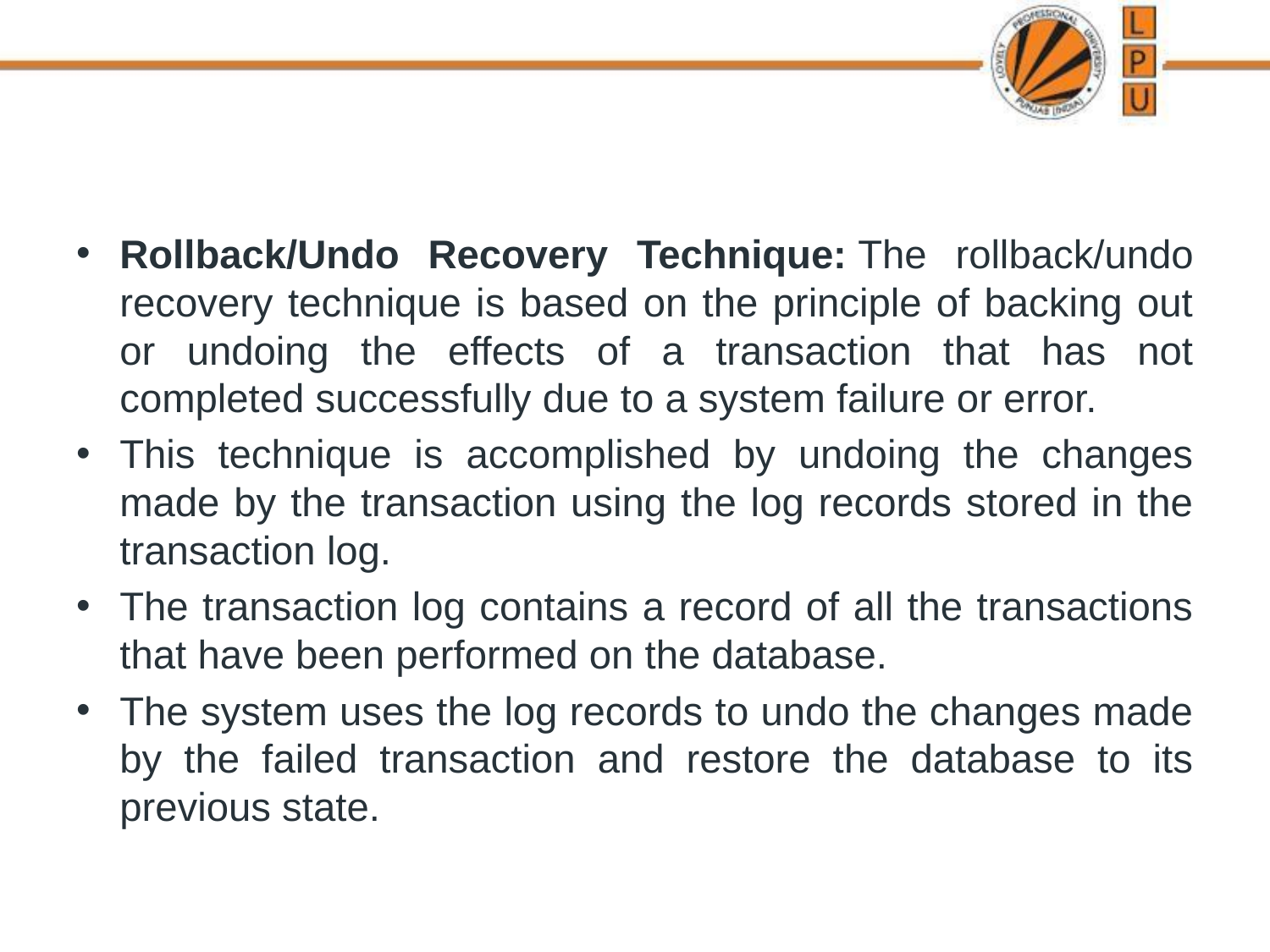

Rollback/Undo Recovery Technique: The rollback/undo recovery technique is based on the principle of backing out or undoing the effects of a transaction that has not completed successfully due to a system failure or error.
This technique is accomplished by undoing the changes made by the transaction using the log records stored in the transaction log.
The transaction log contains a record of all the transactions that have been performed on the database.
The system uses the log records to undo the changes made by the failed transaction and restore the database to its previous state.